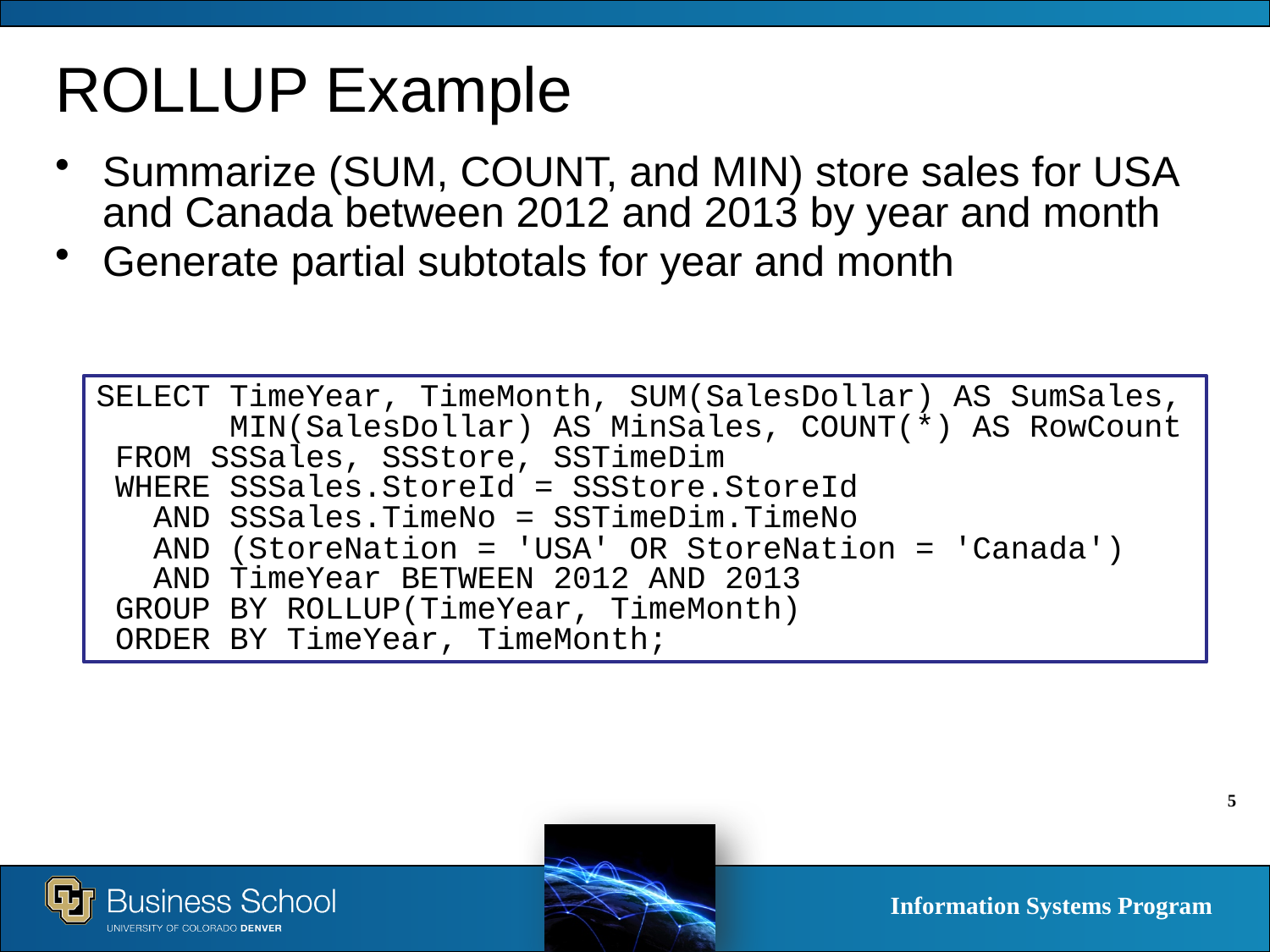

# ROLLUP Example
Summarize (SUM, COUNT, and MIN) store sales for USA and Canada between 2012 and 2013 by year and month
Generate partial subtotals for year and month
SELECT TimeYear, TimeMonth, SUM(SalesDollar) AS SumSales,
       MIN(SalesDollar) AS MinSales, COUNT(*) AS RowCount
 FROM SSSales, SSStore, SSTimeDim
 WHERE SSSales.StoreId = SSStore.StoreId
   AND SSSales.TimeNo = SSTimeDim.TimeNo
   AND (StoreNation = 'USA' OR StoreNation = 'Canada')
   AND TimeYear BETWEEN 2012 AND 2013
 GROUP BY ROLLUP(TimeYear, TimeMonth)
 ORDER BY TimeYear, TimeMonth;